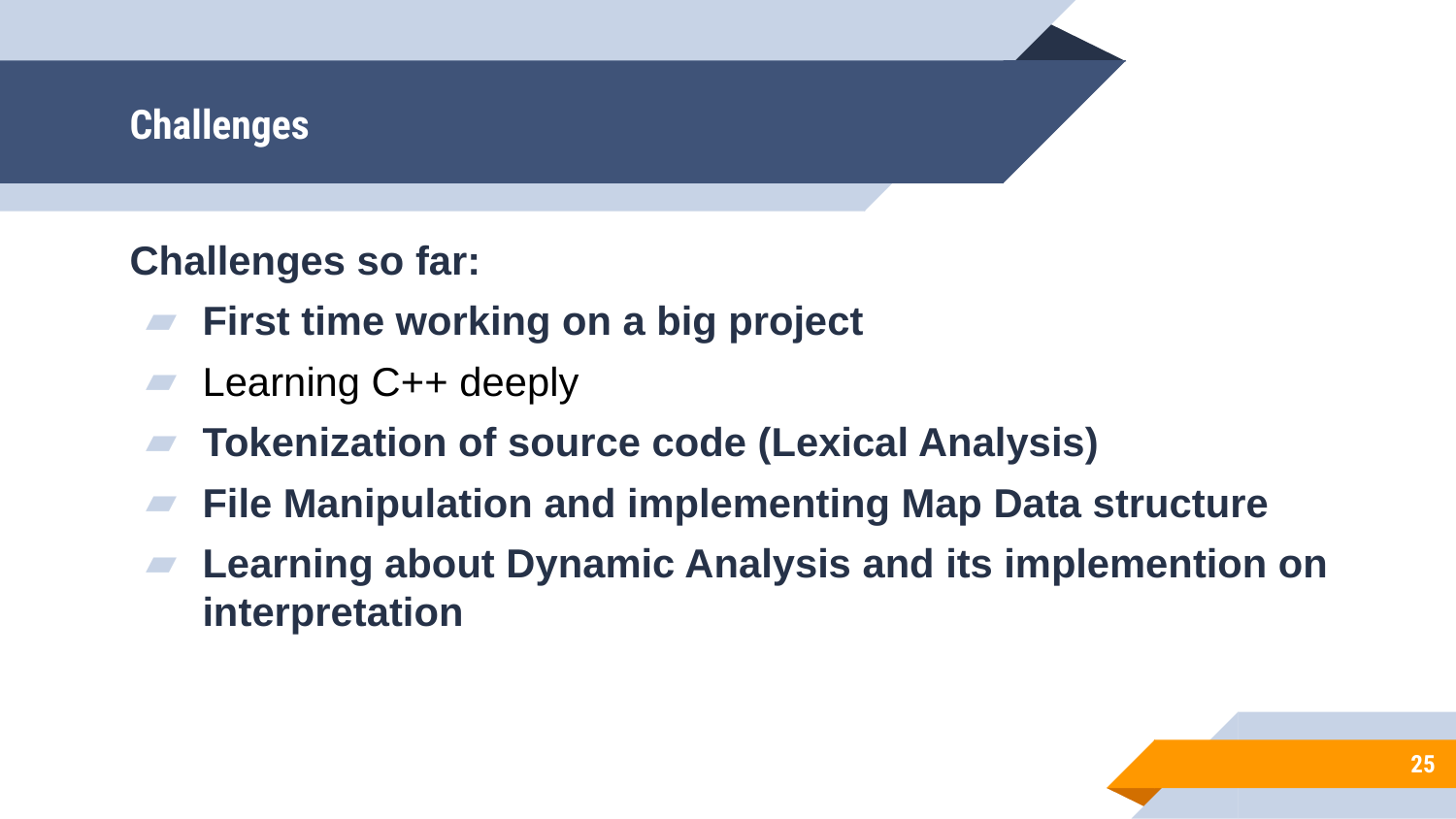

# Challenges
Challenges so far:
First time working on a big project
Learning C++ deeply
Tokenization of source code (Lexical Analysis)
File Manipulation and implementing Map Data structure
Learning about Dynamic Analysis and its implemention on interpretation

25